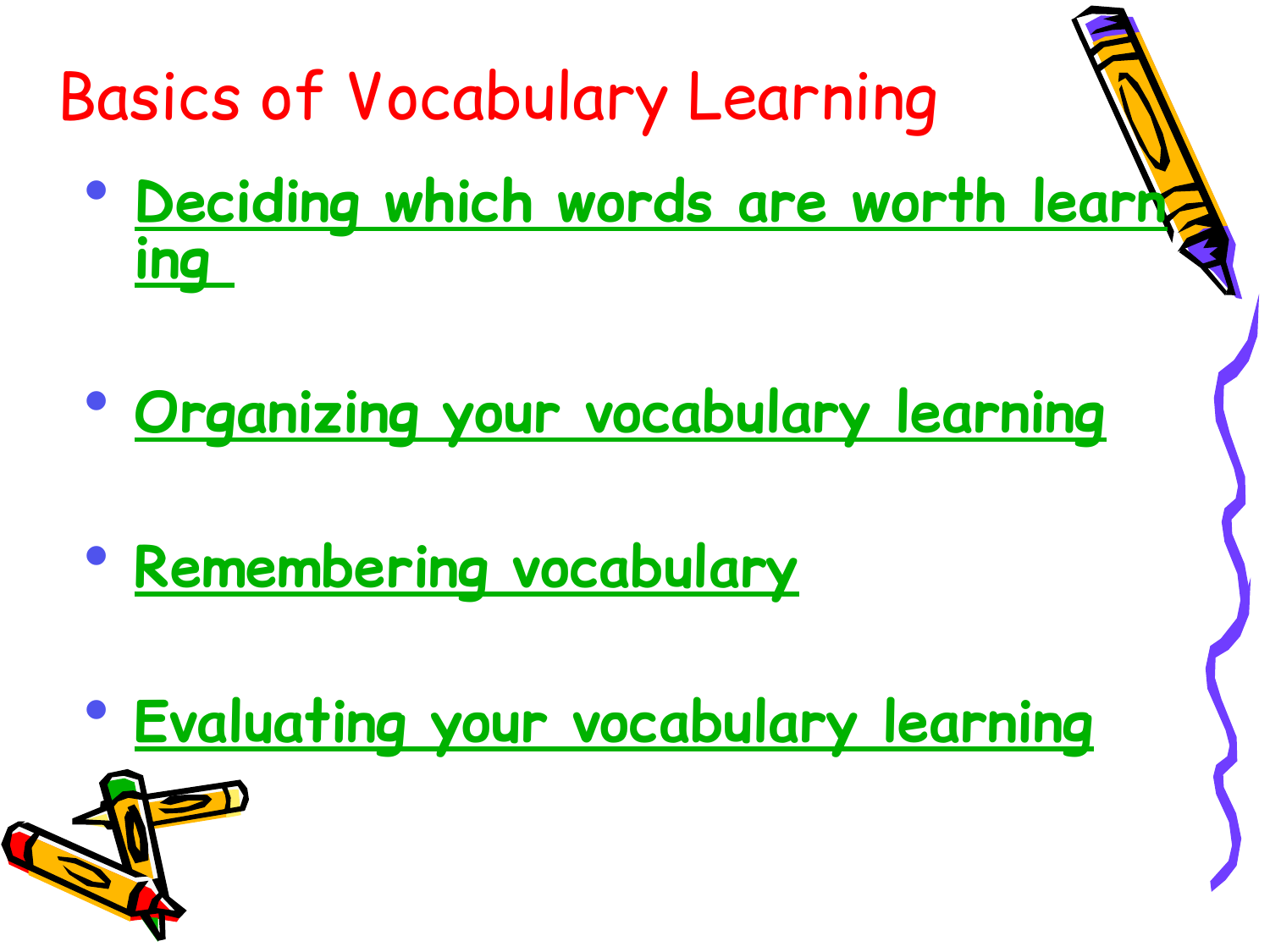

# Basics of Vocabulary Learning
Deciding which words are worth learning

Organizing your vocabulary learning

Remembering vocabulary

Evaluating your vocabulary learning